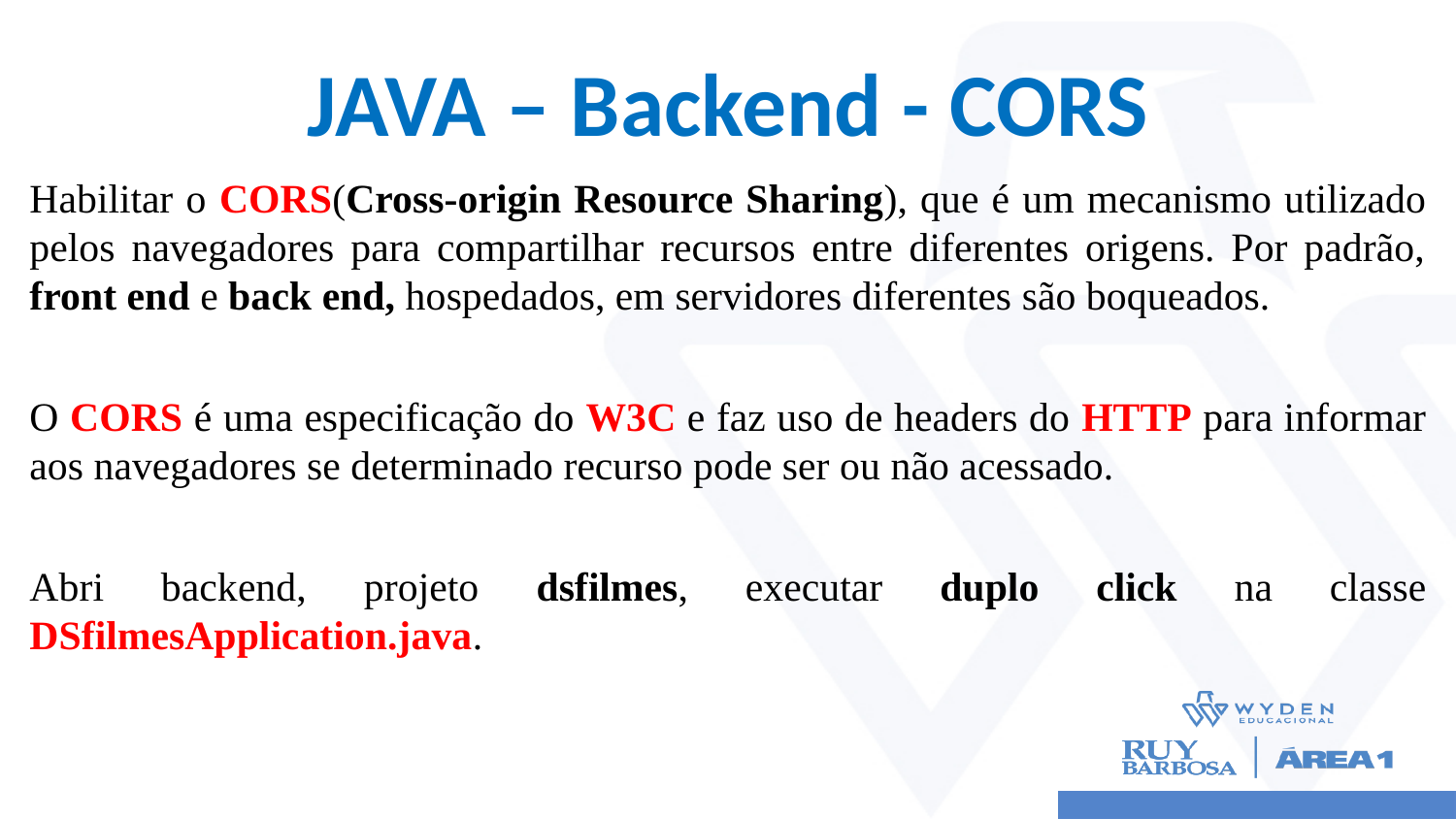

# JAVA – Backend - CORS
Habilitar o CORS(Cross-origin Resource Sharing), que é um mecanismo utilizado pelos navegadores para compartilhar recursos entre diferentes origens. Por padrão, front end e back end, hospedados, em servidores diferentes são boqueados.

O CORS é uma especificação do W3C e faz uso de headers do HTTP para informar aos navegadores se determinado recurso pode ser ou não acessado.

Abri backend, projeto dsfilmes, executar duplo click na classe DSfilmesApplication.java.